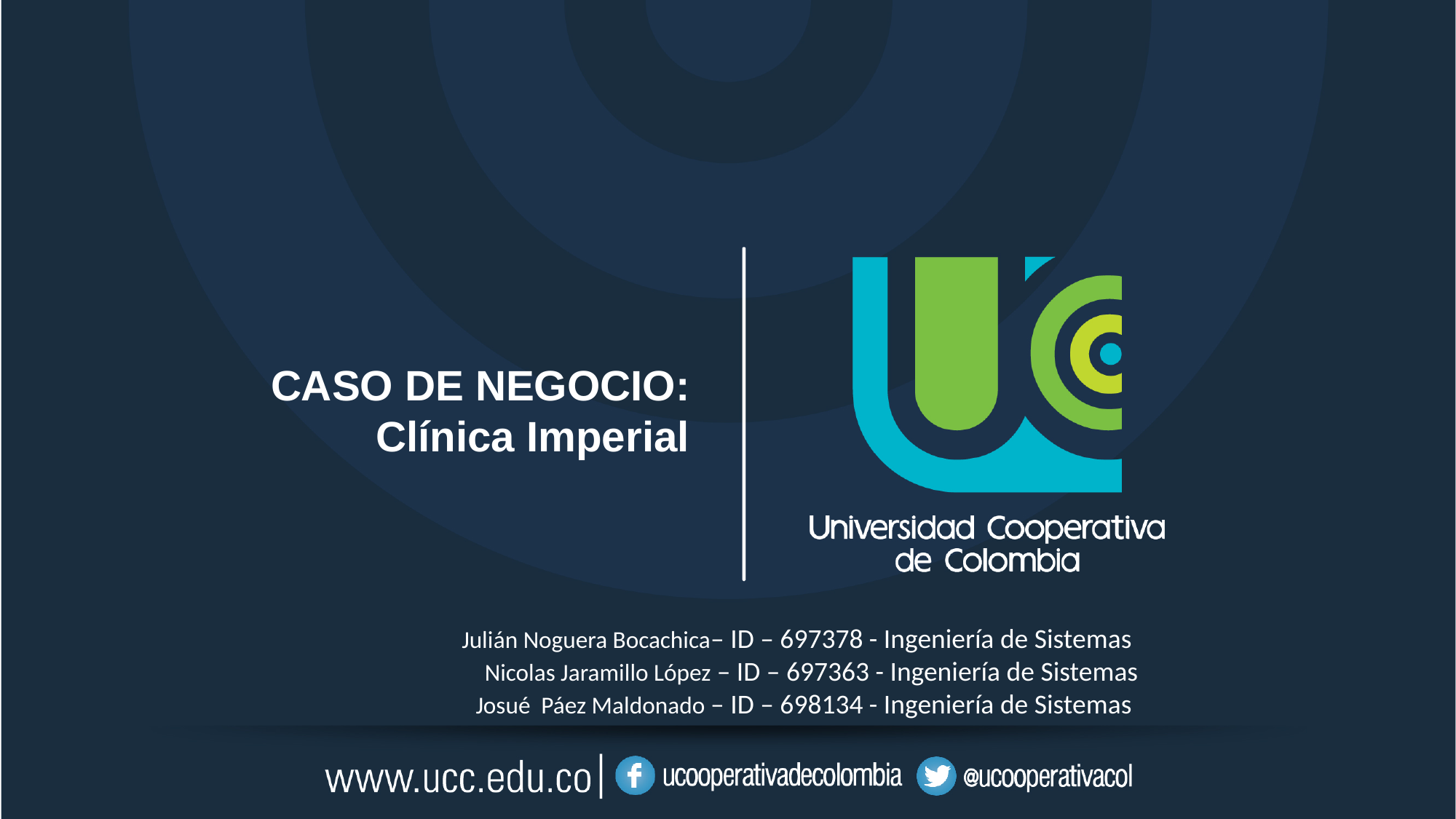

# CASO DE NEGOCIO: Clínica Imperial
Julián Noguera Bocachica– ID – 697378 - Ingeniería de Sistemas
Nicolas Jaramillo López – ID – 697363 - Ingeniería de Sistemas
Josué  Páez Maldonado – ID – 698134 - Ingeniería de Sistemas